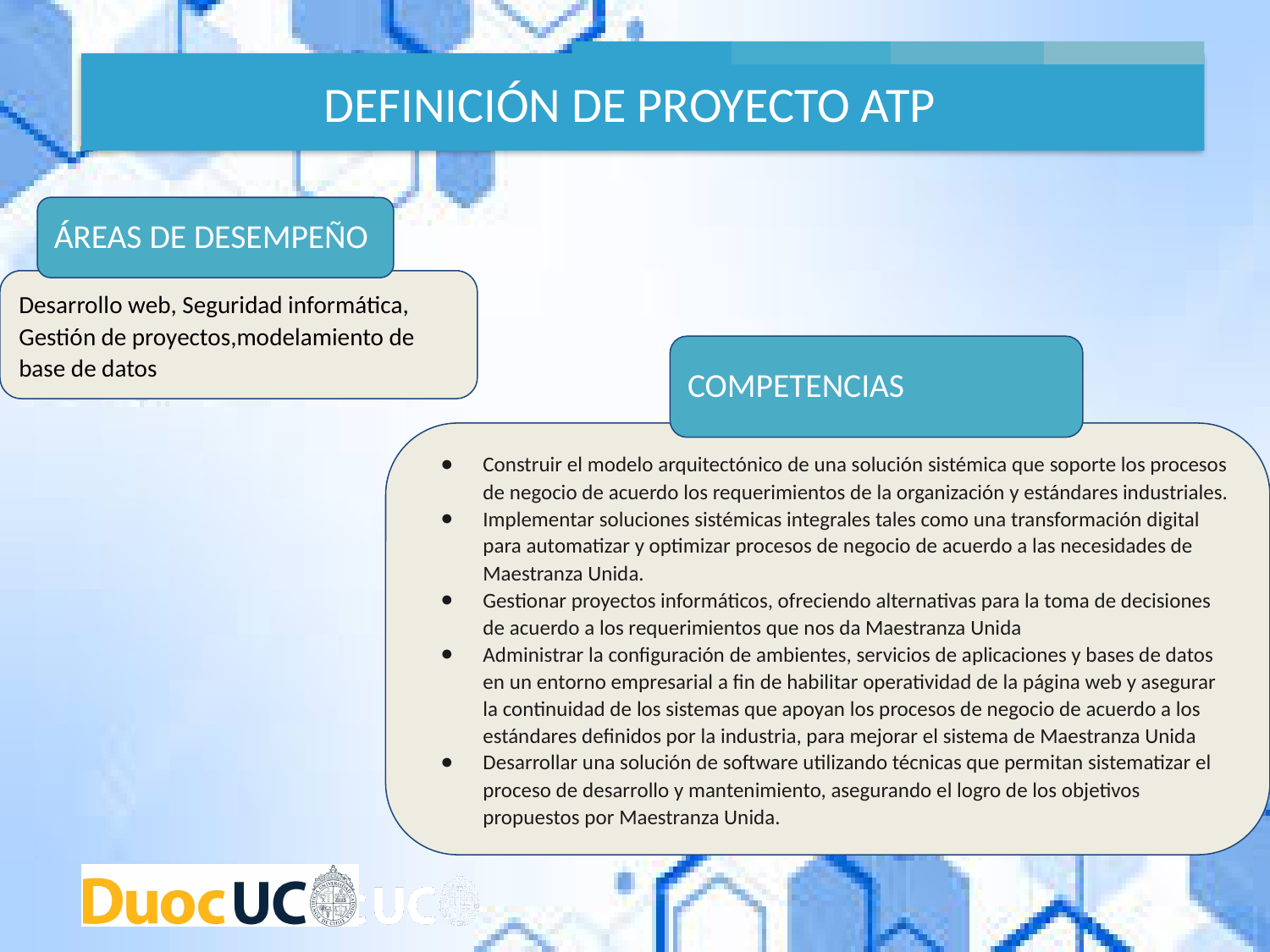

DEFINICIÓN DE PROYECTO ATP
ÁREAS DE DESEMPEÑO
Desarrollo web, Seguridad informática, Gestión de proyectos,modelamiento de base de datos
COMPETENCIAS
Construir el modelo arquitectónico de una solución sistémica que soporte los procesos de negocio de acuerdo los requerimientos de la organización y estándares industriales.
Implementar soluciones sistémicas integrales tales como una transformación digital para automatizar y optimizar procesos de negocio de acuerdo a las necesidades de Maestranza Unida.
Gestionar proyectos informáticos, ofreciendo alternativas para la toma de decisiones de acuerdo a los requerimientos que nos da Maestranza Unida
Administrar la configuración de ambientes, servicios de aplicaciones y bases de datos en un entorno empresarial a fin de habilitar operatividad de la página web y asegurar la continuidad de los sistemas que apoyan los procesos de negocio de acuerdo a los estándares definidos por la industria, para mejorar el sistema de Maestranza Unida
Desarrollar una solución de software utilizando técnicas que permitan sistematizar el proceso de desarrollo y mantenimiento, asegurando el logro de los objetivos propuestos por Maestranza Unida.